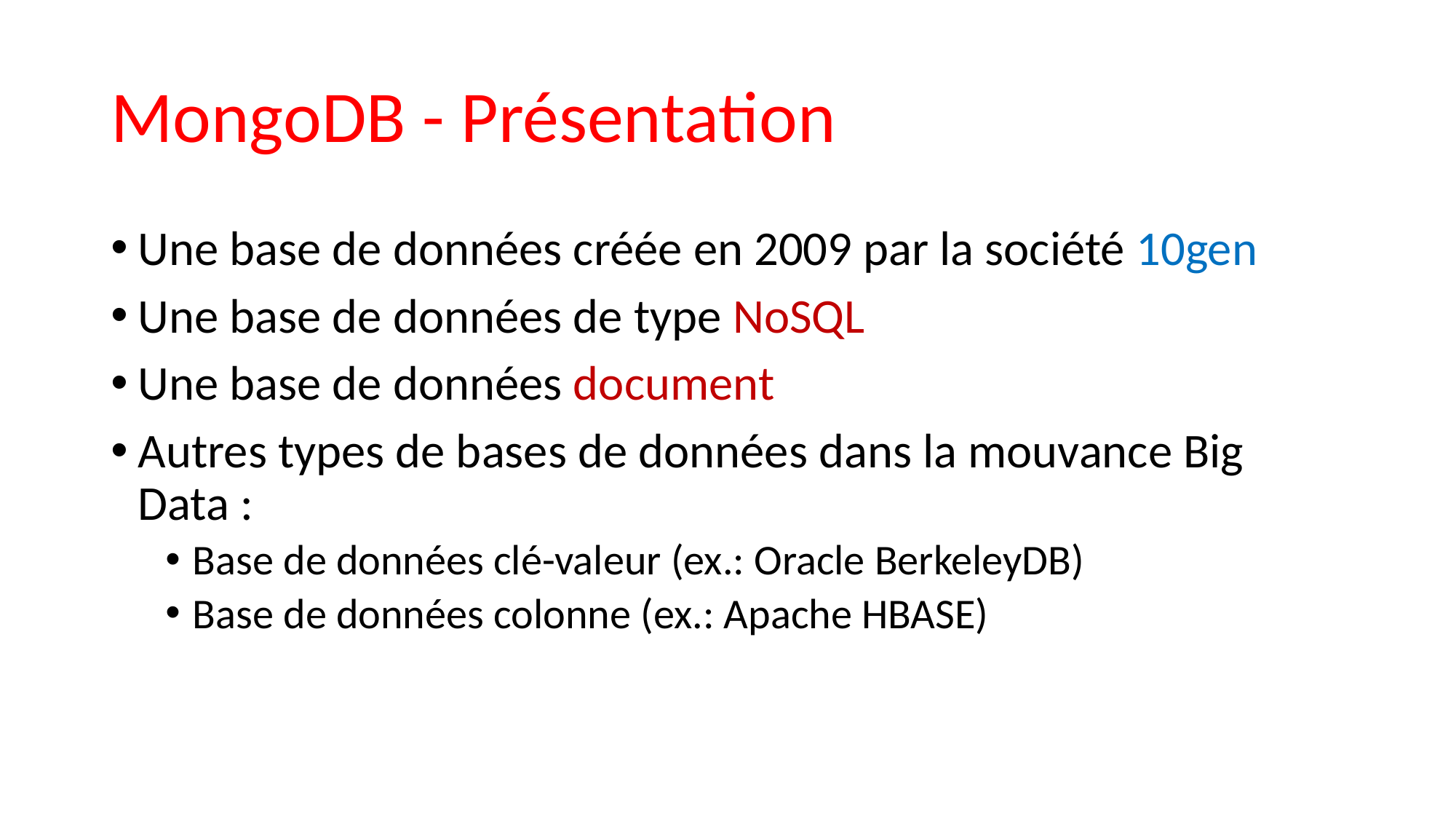

MongoDB - Présentation
Une base de données créée en 2009 par la société 10gen
Une base de données de type NoSQL
Une base de données document
Autres types de bases de données dans la mouvance Big Data :
Base de données clé-valeur (ex.: Oracle BerkeleyDB)
Base de données colonne (ex.: Apache HBASE)